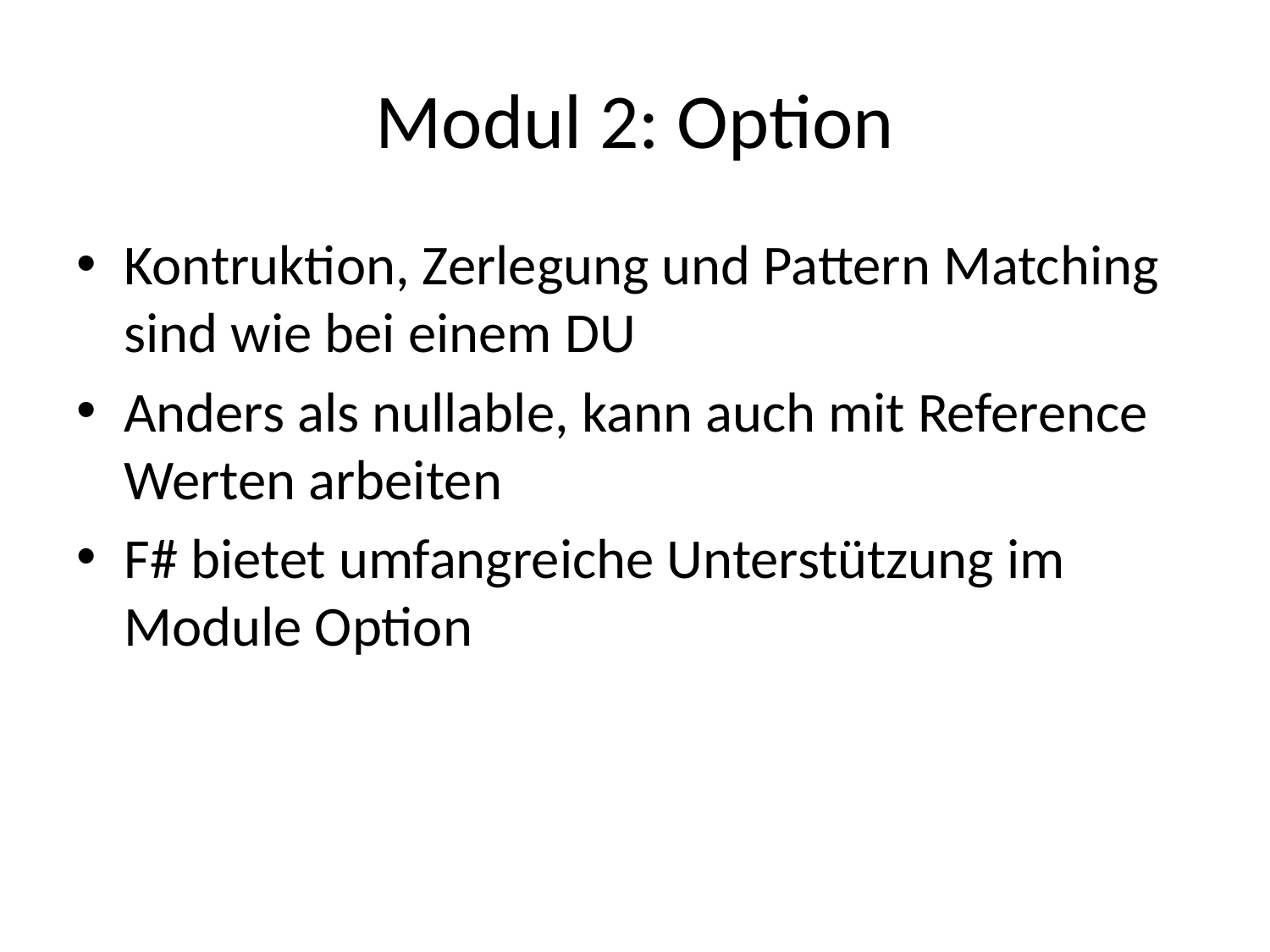

# Modul 2: Option
Kontruktion, Zerlegung und Pattern Matching sind wie bei einem DU
Anders als nullable, kann auch mit Reference Werten arbeiten
F# bietet umfangreiche Unterstützung im Module Option